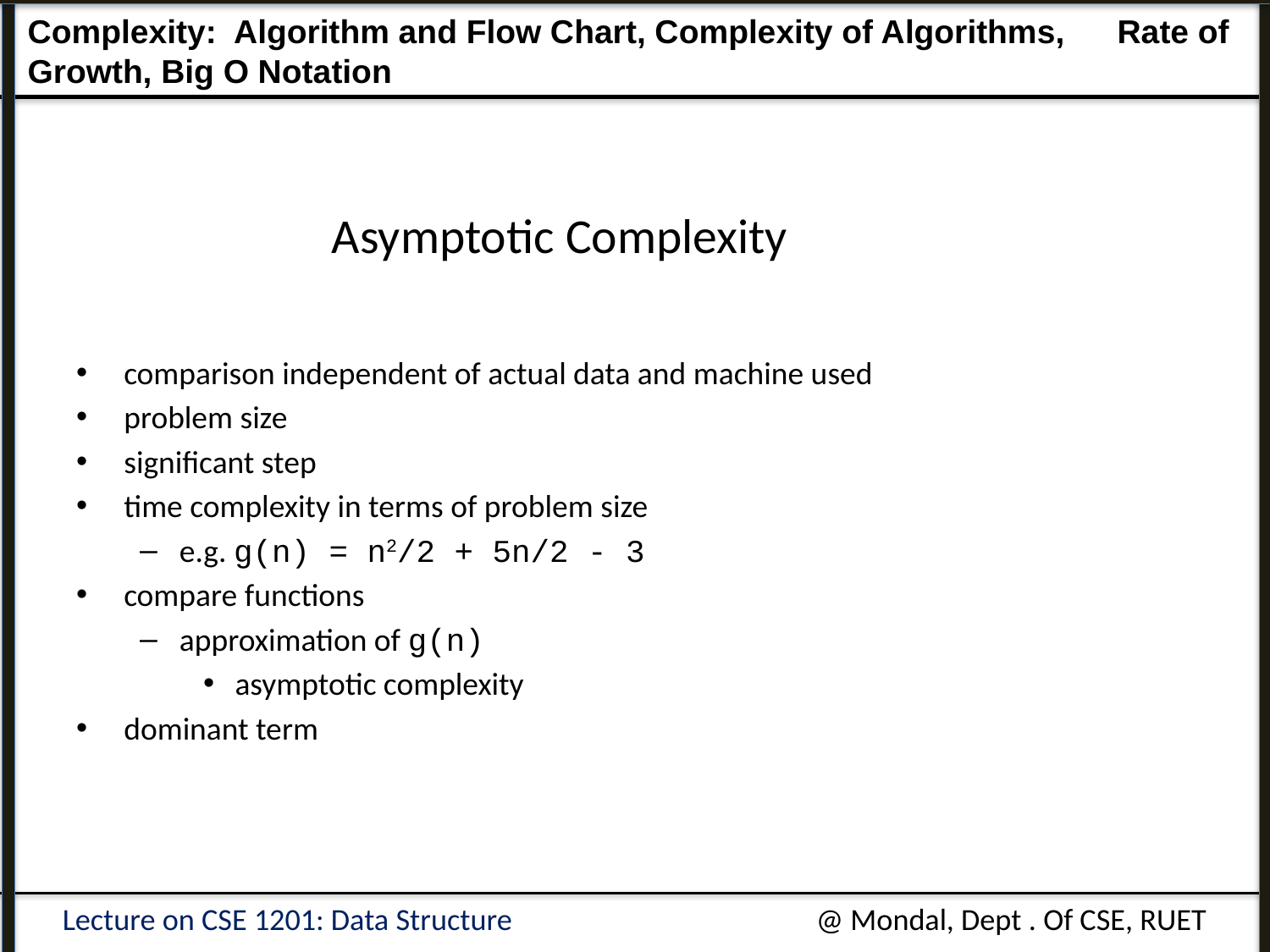

Complexity:  Algorithm and Flow Chart, Complexity of Algorithms,  				Rate of Growth, Big O Notation
# Asymptotic Complexity
comparison independent of actual data and machine used
problem size
significant step
time complexity in terms of problem size
e.g. g(n) = n2/2 + 5n/2 - 3
compare functions
approximation of g(n)
asymptotic complexity
dominant term
Lecture on CSE 1201: Data Structure
@ Mondal, Dept . Of CSE, RUET